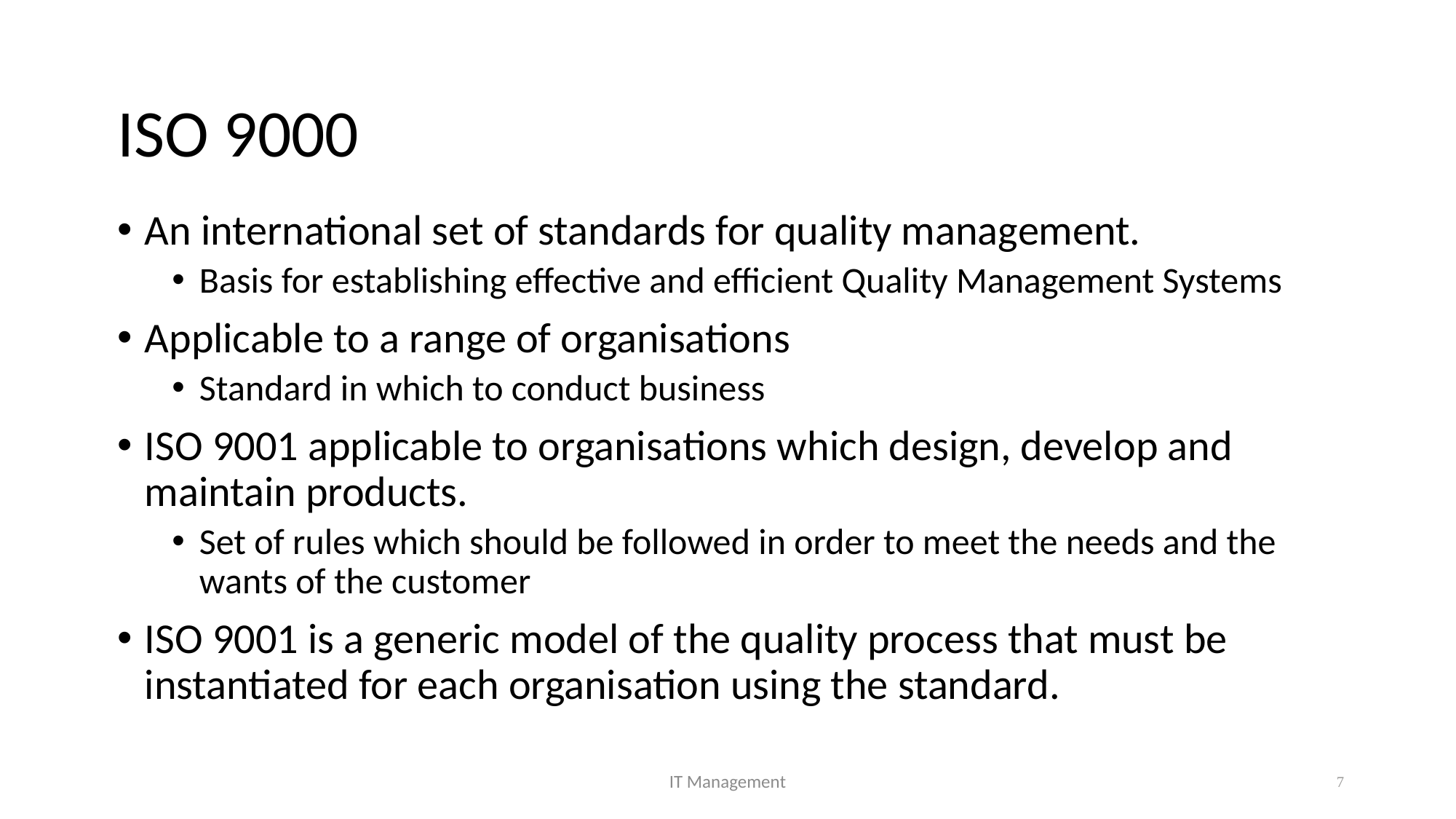

# ISO 9000
An international set of standards for quality management.
Basis for establishing effective and efficient Quality Management Systems
Applicable to a range of organisations
Standard in which to conduct business
ISO 9001 applicable to organisations which design, develop and maintain products.
Set of rules which should be followed in order to meet the needs and the wants of the customer
ISO 9001 is a generic model of the quality process that must be instantiated for each organisation using the standard.
IT Management
7